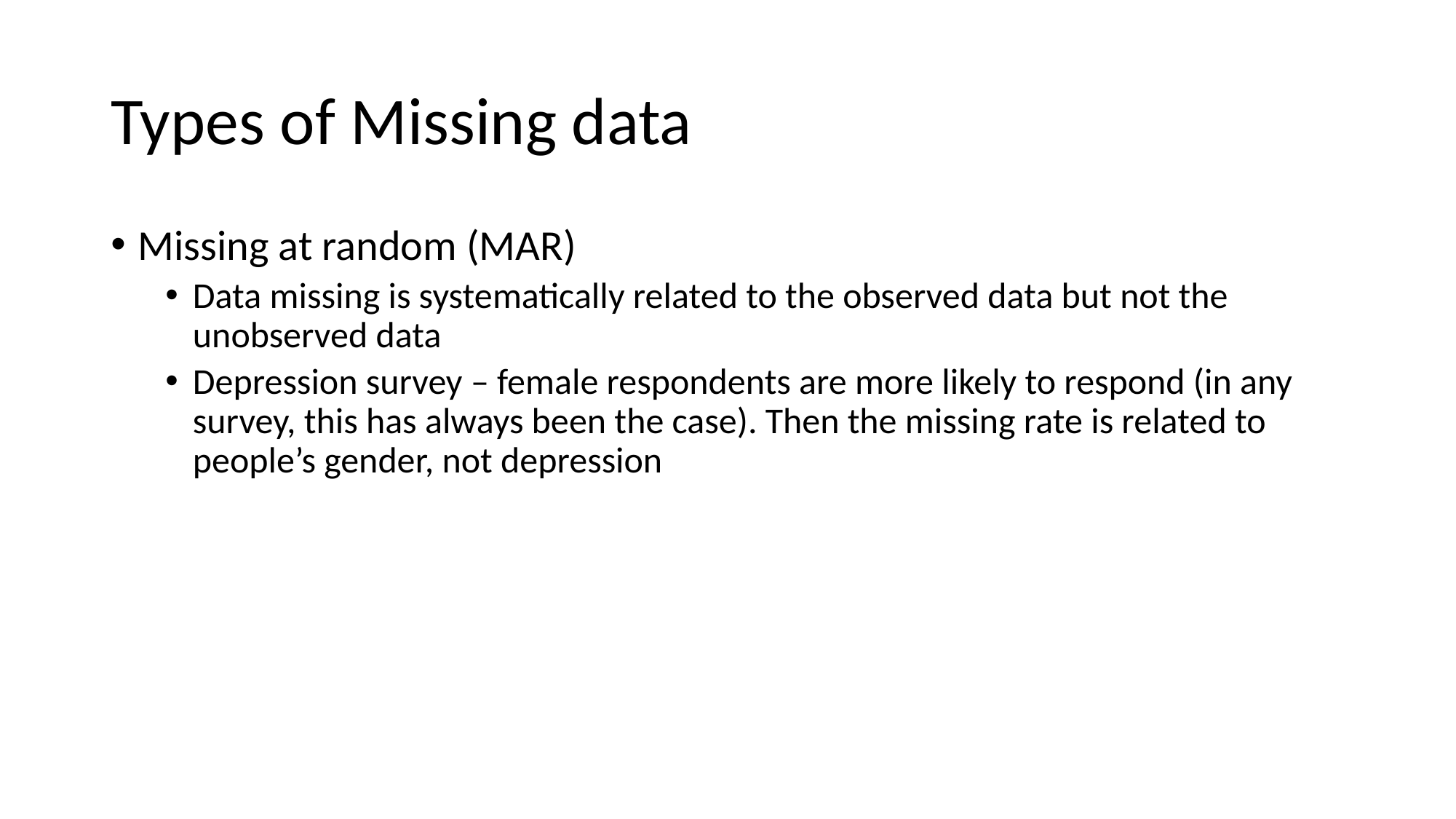

# Types of Missing data
Missing at random (MAR)
Data missing is systematically related to the observed data but not the unobserved data
Depression survey – female respondents are more likely to respond (in any survey, this has always been the case). Then the missing rate is related to people’s gender, not depression